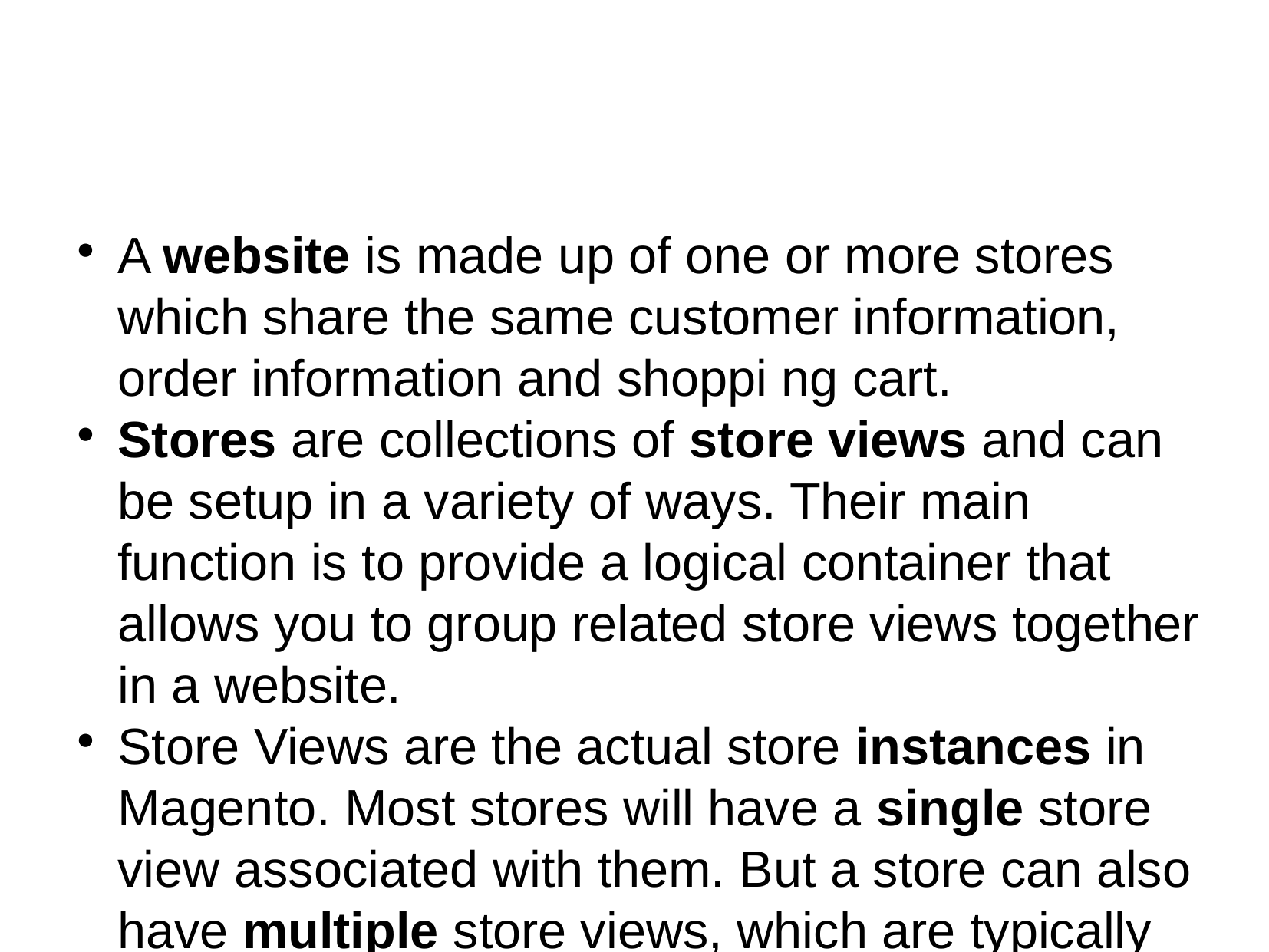

A website is made up of one or more stores which share the same customer information, order information and shoppi ng cart.
Stores are collections of store views and can be setup in a variety of ways. Their main function is to provide a logical container that allows you to group related store views together in a website.
Store Views are the actual store instances in Magento. Most stores will have a single store view associated with them. But a store can also have multiple store views, which are typically used for different languages.
Therefore, if you wanted to have a store displayed in English and Spanish
For example, you could create the store once and create two different store views for that store.